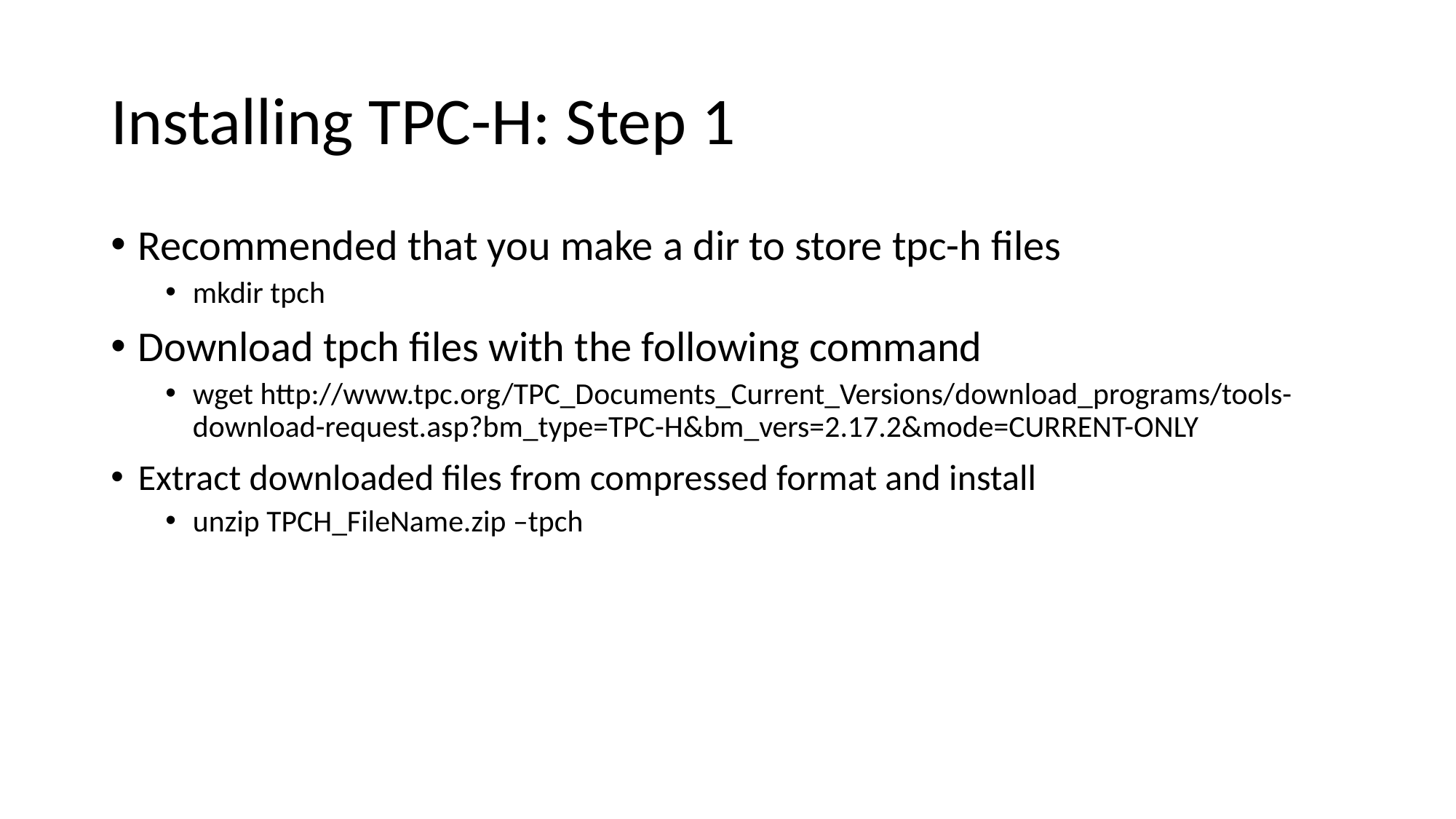

# Installing TPC-H: Step 1
Recommended that you make a dir to store tpc-h files
mkdir tpch
Download tpch files with the following command
wget http://www.tpc.org/TPC_Documents_Current_Versions/download_programs/tools-download-request.asp?bm_type=TPC-H&bm_vers=2.17.2&mode=CURRENT-ONLY
Extract downloaded files from compressed format and install
unzip TPCH_FileName.zip –tpch